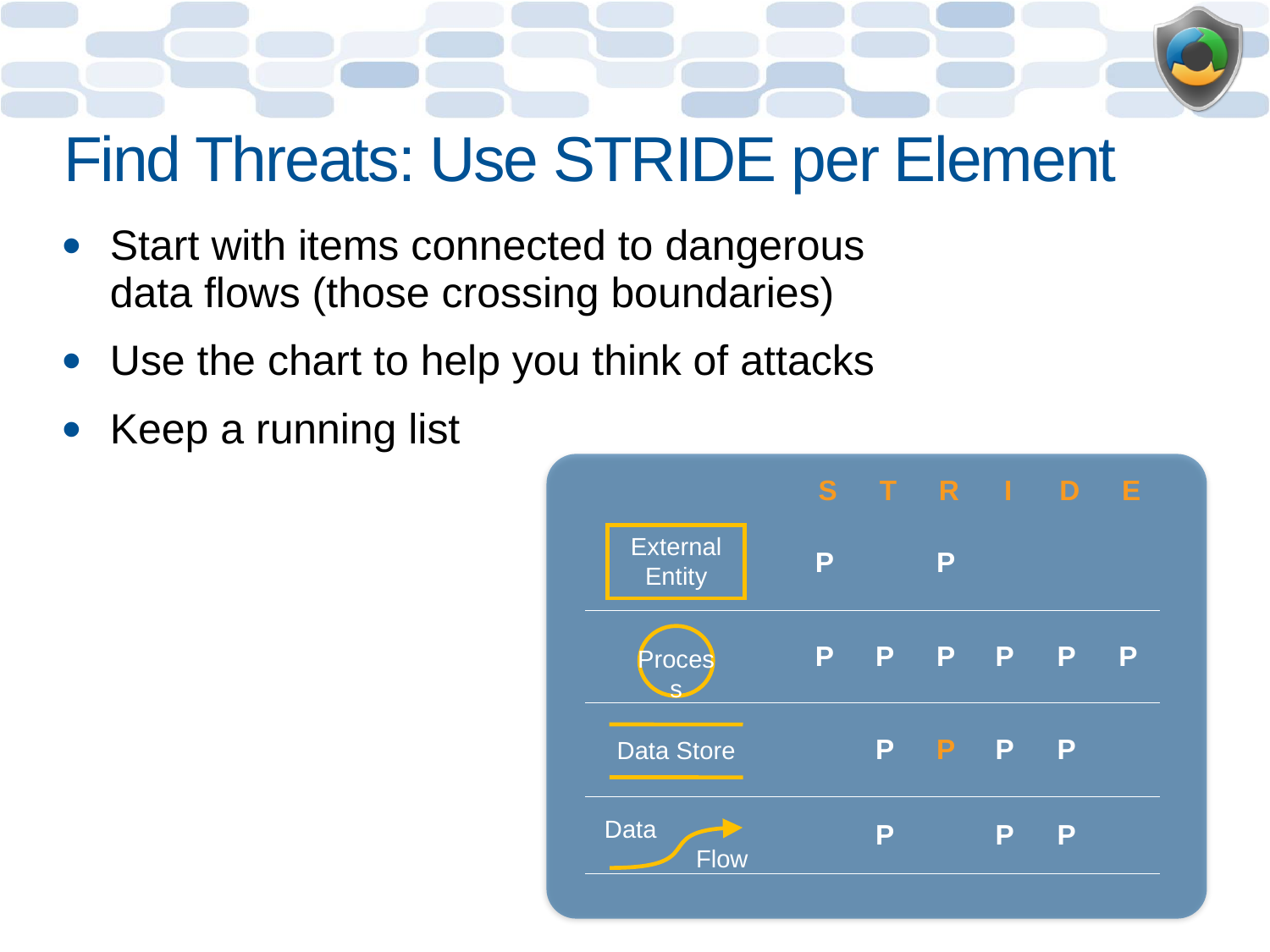

# Find Threats: Use STRIDE per Element
Start with items connected to dangerous data flows (those crossing boundaries)
Use the chart to help you think of attacks
Keep a running list

|  | S | T | R | I | D | E |
| --- | --- | --- | --- | --- | --- | --- |
|  | P |  | P |  |  |  |
|  | P | P | P | P | P | P |
|  |  | P | P | P | P |  |
|  |  | P |  | P | P |  |
External Entity

Process

Data Store
Data
Flow